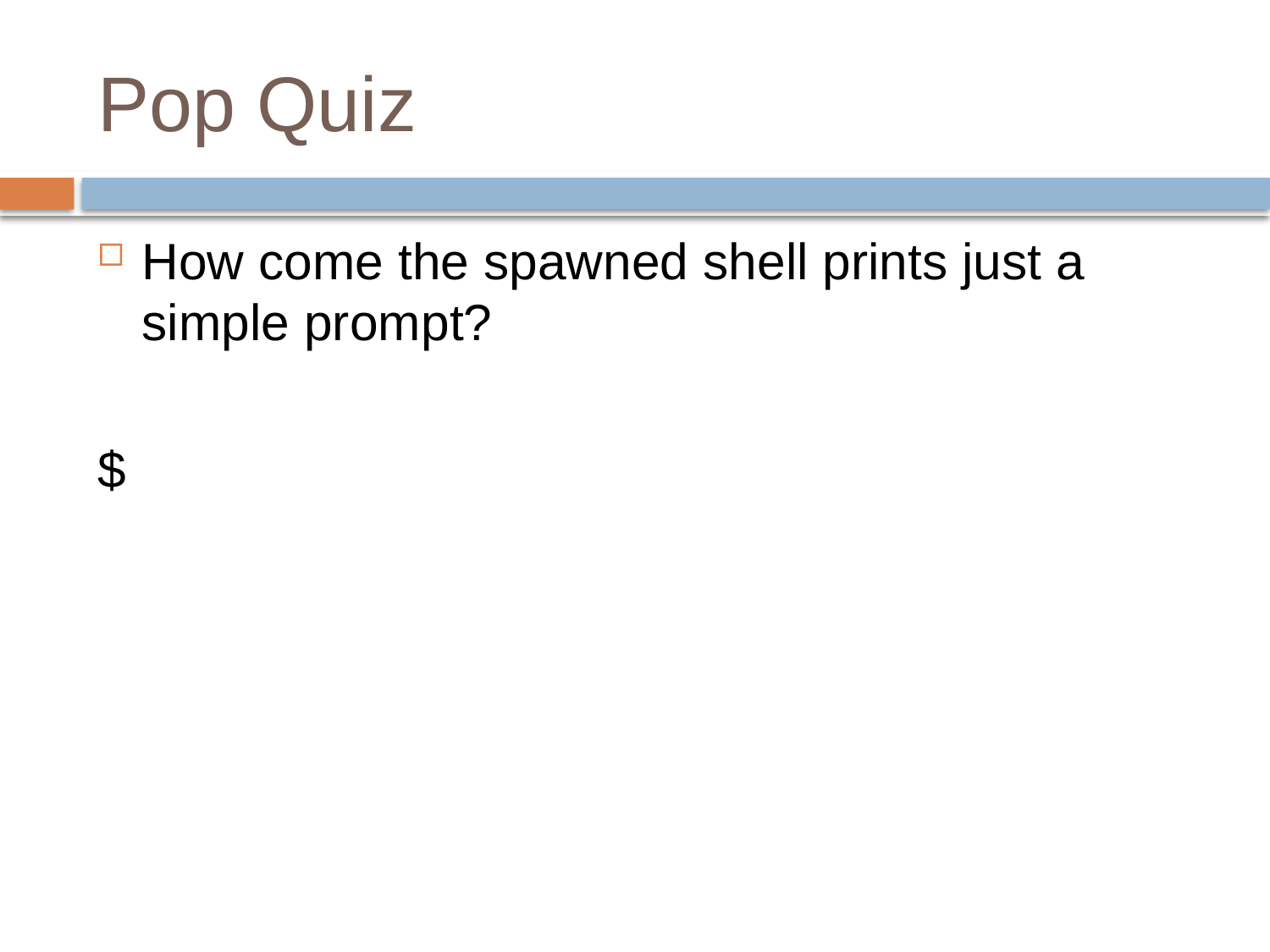

# Pop Quiz
How come the spawned shell prints just a simple prompt?

$